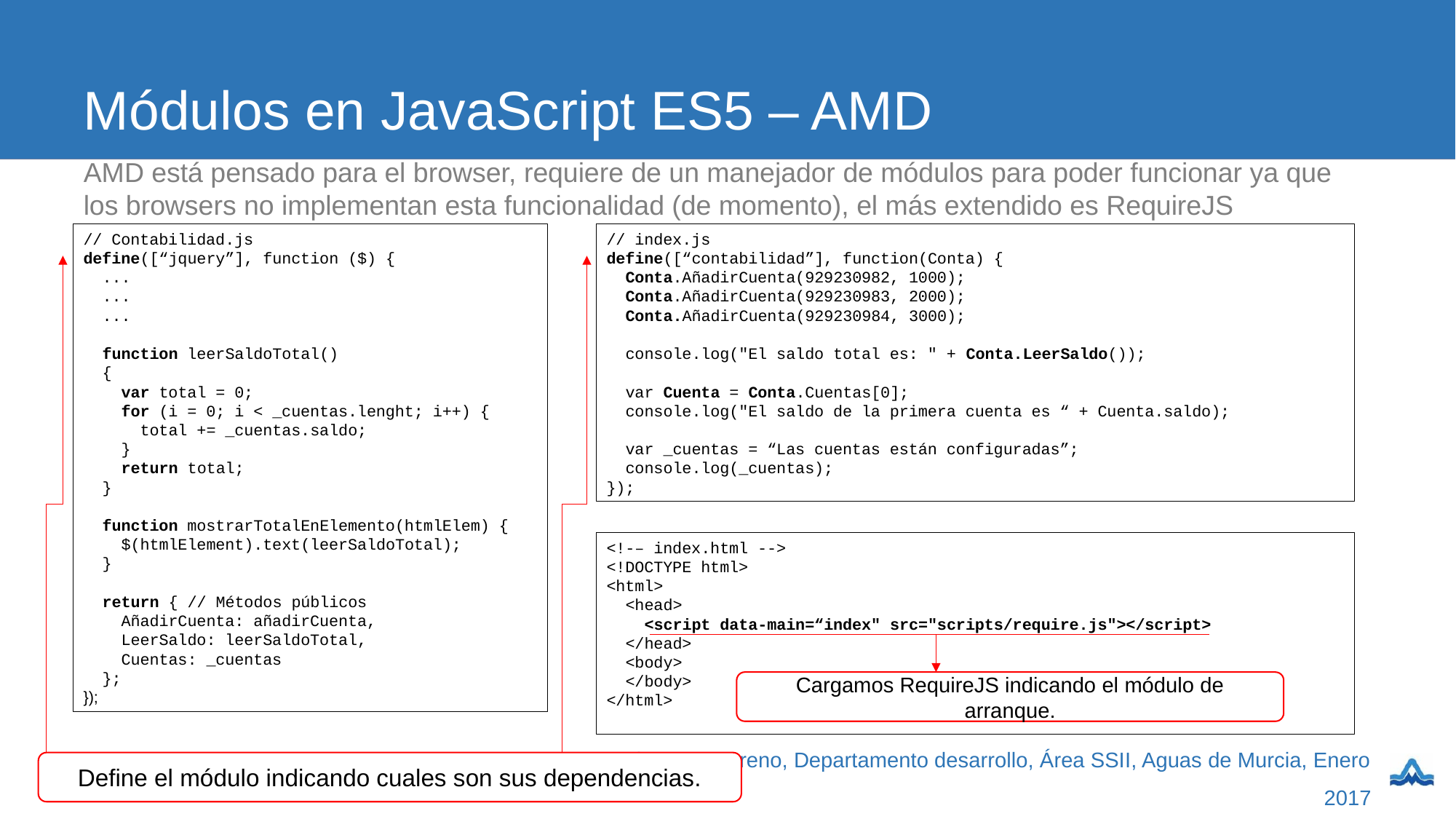

# Módulos en JavaScript ES5 – AMD
AMD está pensado para el browser, requiere de un manejador de módulos para poder funcionar ya que los browsers no implementan esta funcionalidad (de momento), el más extendido es RequireJS
// Contabilidad.js
define([“jquery”], function ($) {
  ...
  ...
  ...

  function leerSaldoTotal()
  {
    var total = 0;
    for (i = 0; i < _cuentas.lenght; i++) {
      total += _cuentas.saldo;
    }
    return total;
  }

  function mostrarTotalEnElemento(htmlElem) {
    $(htmlElement).text(leerSaldoTotal);
  }

  return { // Métodos públicos
    AñadirCuenta: añadirCuenta,
    LeerSaldo: leerSaldoTotal,
    Cuentas: _cuentas
  };
});
// index.js
define([“contabilidad”], function(Conta) {
  Conta.AñadirCuenta(929230982, 1000);
  Conta.AñadirCuenta(929230983, 2000);
  Conta.AñadirCuenta(929230984, 3000);

  console.log("El saldo total es: " + Conta.LeerSaldo());

  var Cuenta = Conta.Cuentas[0];
  console.log("El saldo de la primera cuenta es “ + Cuenta.saldo);

  var _cuentas = “Las cuentas están configuradas”;
  console.log(_cuentas);
});
<!-– index.html -->
<!DOCTYPE html>
<html>
  <head>
    <script data-main=“index" src="scripts/require.js"></script>
  </head>
  <body>
  </body>
</html>

Cargamos RequireJS indicando el módulo de arranque.
Define el módulo indicando cuales son sus dependencias.